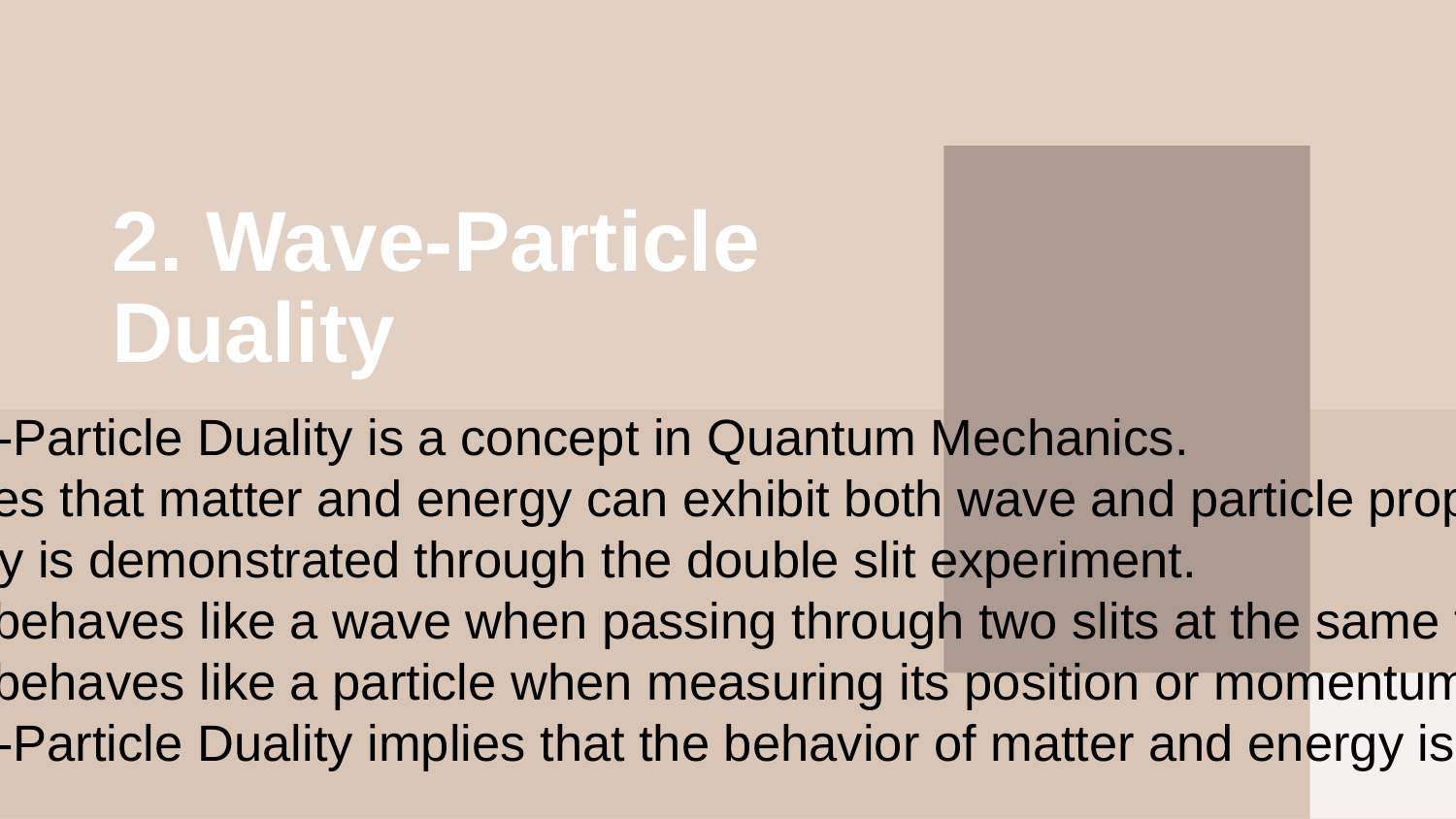

# 2. Wave-Particle Duality

1. Wave-Particle Duality is a concept in Quantum Mechanics.
2. It states that matter and energy can exhibit both wave and particle properties.
3. Duality is demonstrated through the double slit experiment.
4. Light behaves like a wave when passing through two slits at the same time.
5. Light behaves like a particle when measuring its position or momentum.
6. Wave-Particle Duality implies that the behavior of matter and energy is unpredictable.